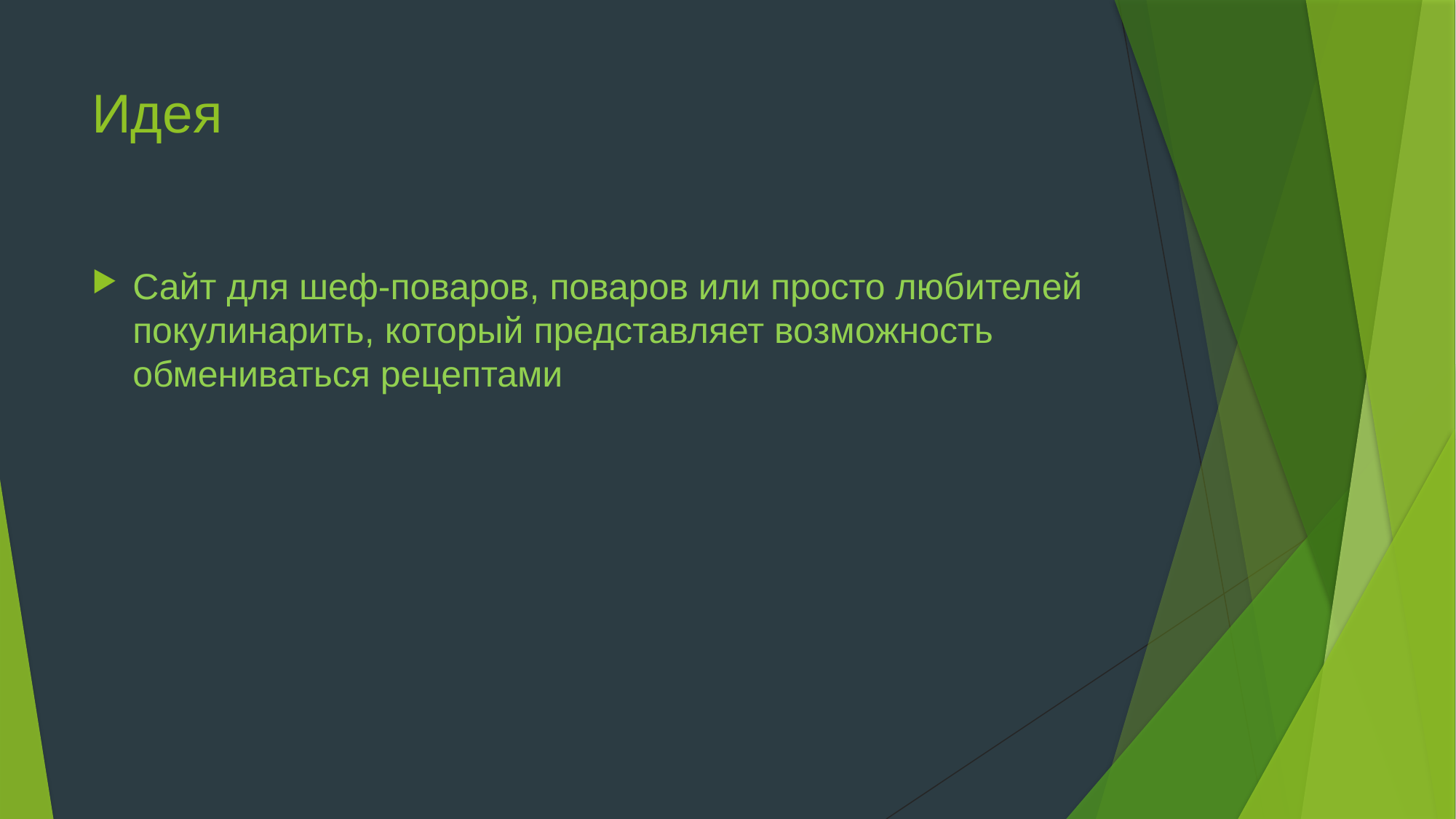

# Идея
Сайт для шеф-поваров, поваров или просто любителей покулинарить, который представляет возможность обмениваться рецептами